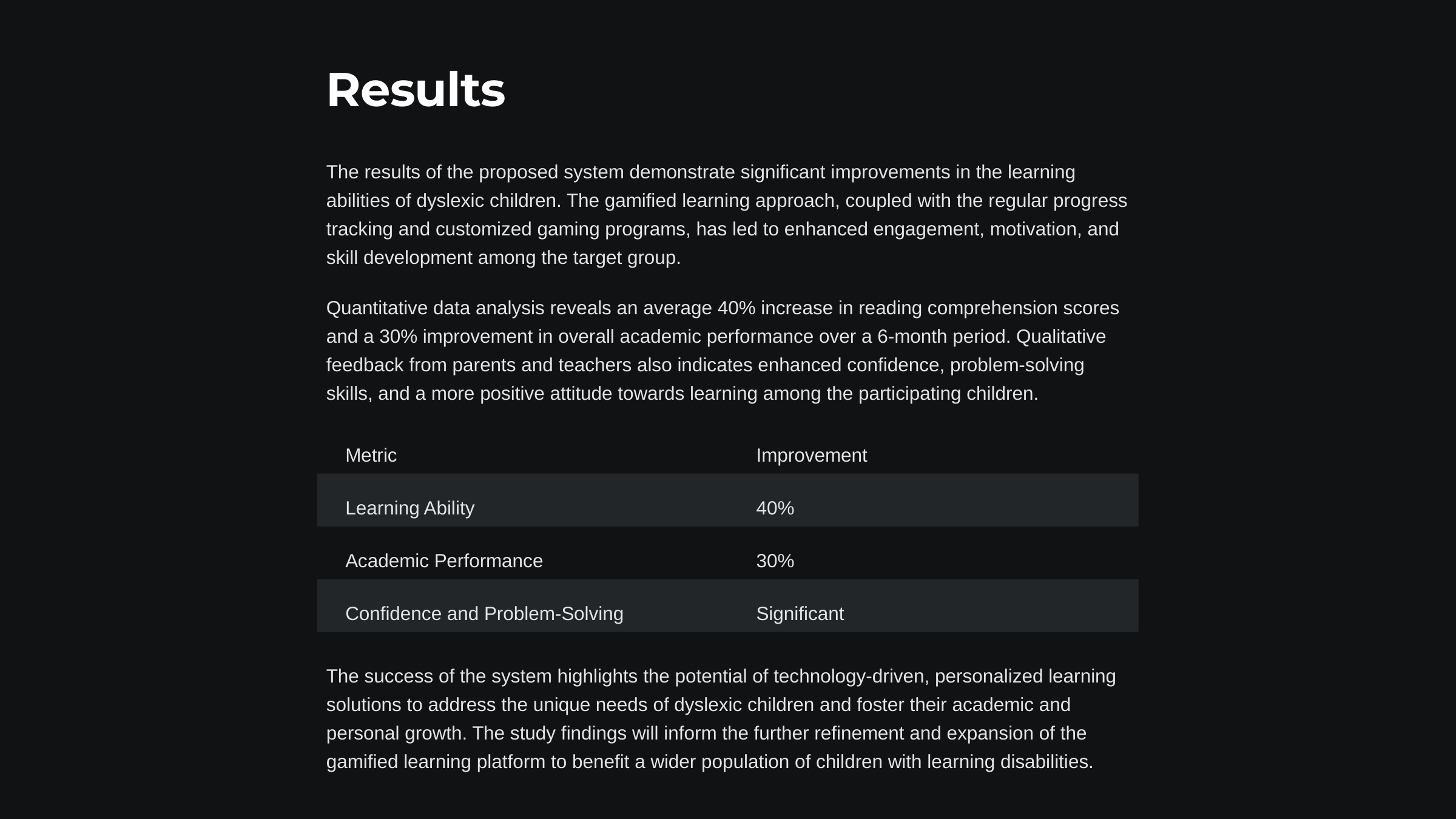

Results
The results of the proposed system demonstrate significant improvements in the learning abilities of dyslexic children. The gamified learning approach, coupled with the regular progress tracking and customized gaming programs, has led to enhanced engagement, motivation, and skill development among the target group.
Quantitative data analysis reveals an average 40% increase in reading comprehension scores and a 30% improvement in overall academic performance over a 6-month period. Qualitative feedback from parents and teachers also indicates enhanced confidence, problem-solving skills, and a more positive attitude towards learning among the participating children.
Metric
Improvement

Learning Ability
40%
Academic Performance
30%

Confidence and Problem-Solving
Significant
The success of the system highlights the potential of technology-driven, personalized learning solutions to address the unique needs of dyslexic children and foster their academic and personal growth. The study findings will inform the further refinement and expansion of the gamified learning platform to benefit a wider population of children with learning disabilities.